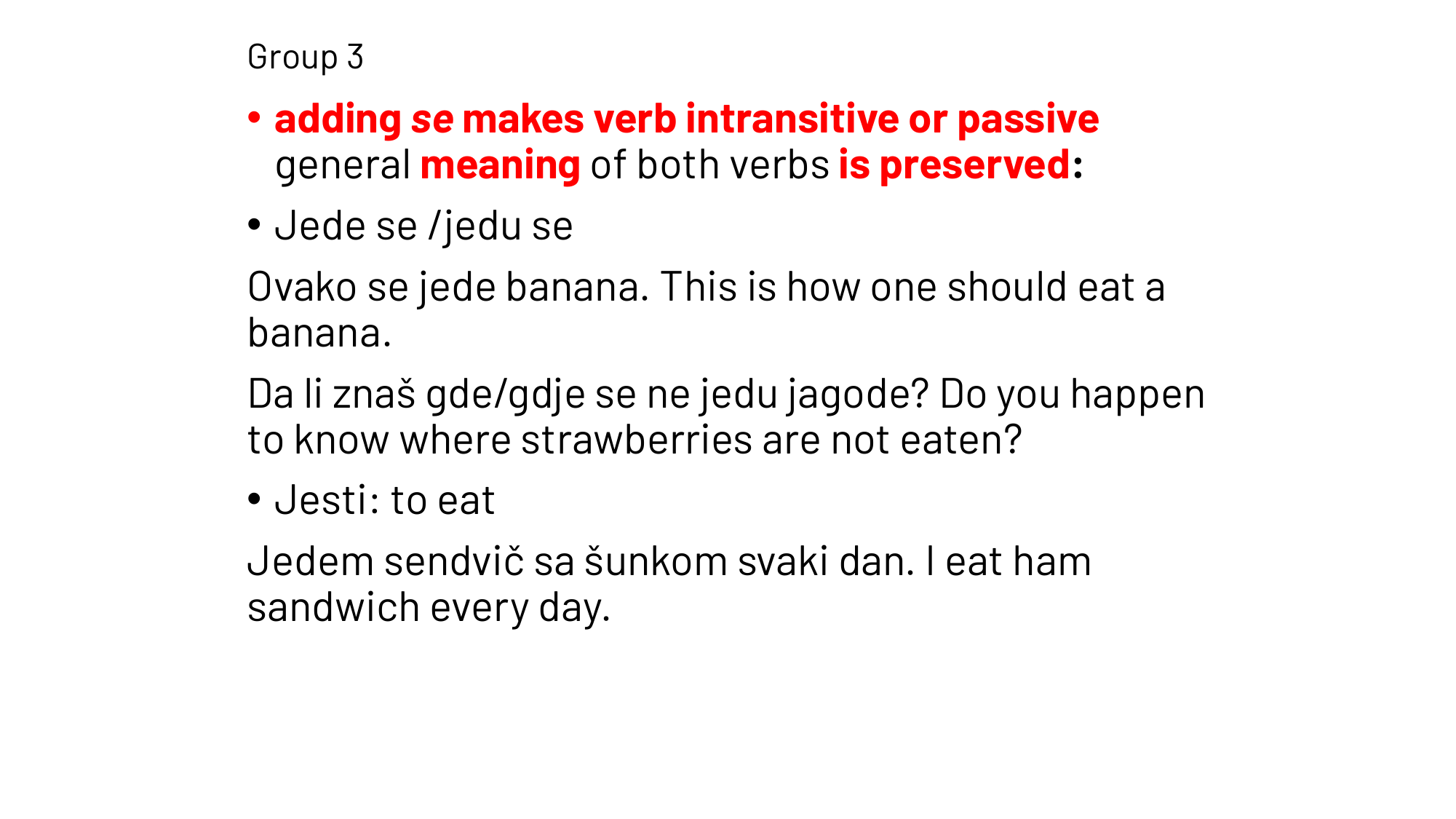

# Group 3
adding se makes verb intransitive or passive general meaning of both verbs is preserved:
Jede se /jedu se
Ovako se jede banana. This is how one should eat a banana.
Da li znaš gde/gdje se ne jedu jagode? Do you happen to know where strawberries are not eaten?
Jesti: to eat
Jedem sendvič sa šunkom svaki dan. I eat ham sandwich every day.